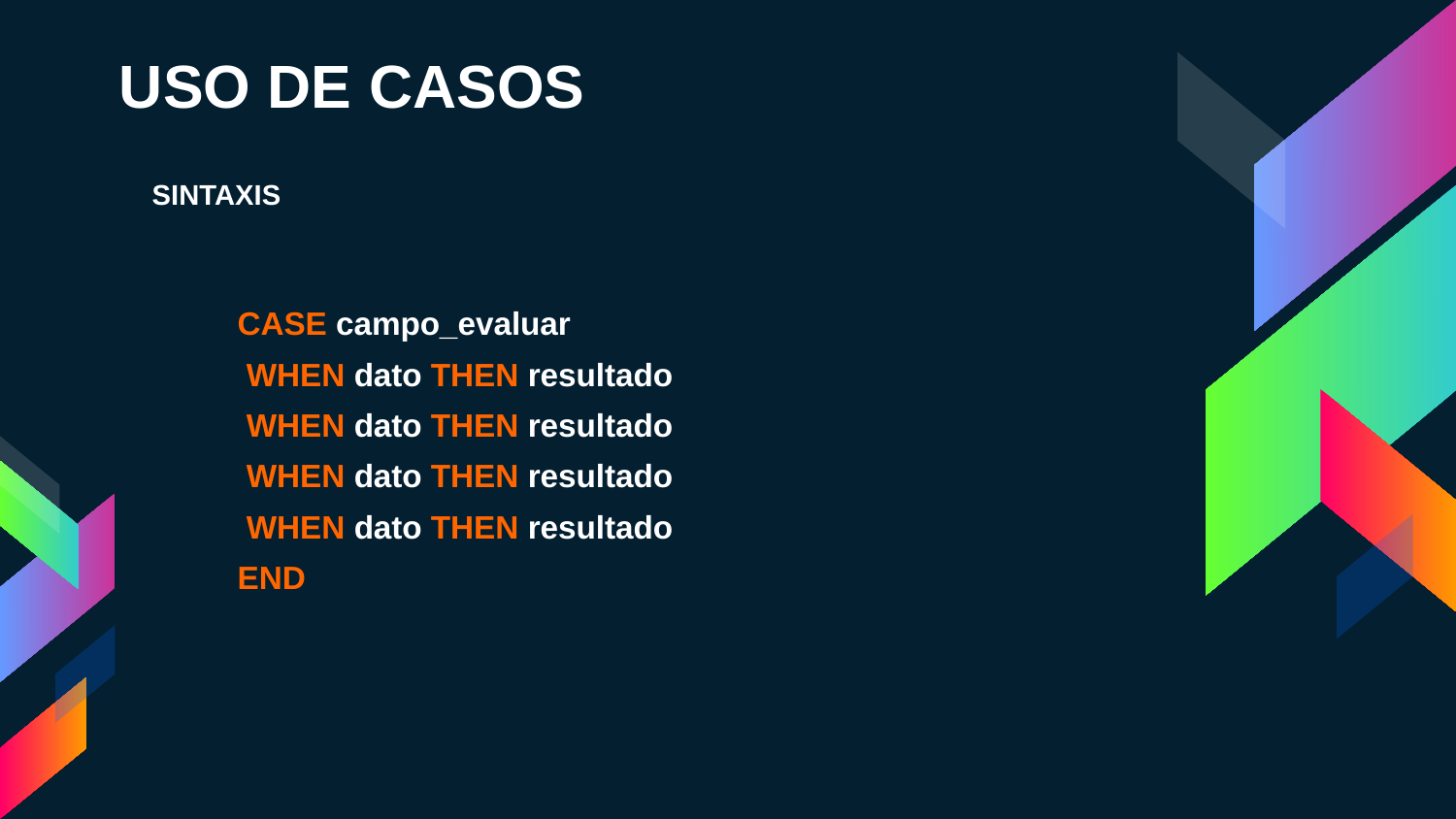

# USO DE CASOS
SINTAXIS
CASE campo_evaluar
 WHEN dato THEN resultado
 WHEN dato THEN resultado
 WHEN dato THEN resultado
 WHEN dato THEN resultado
END